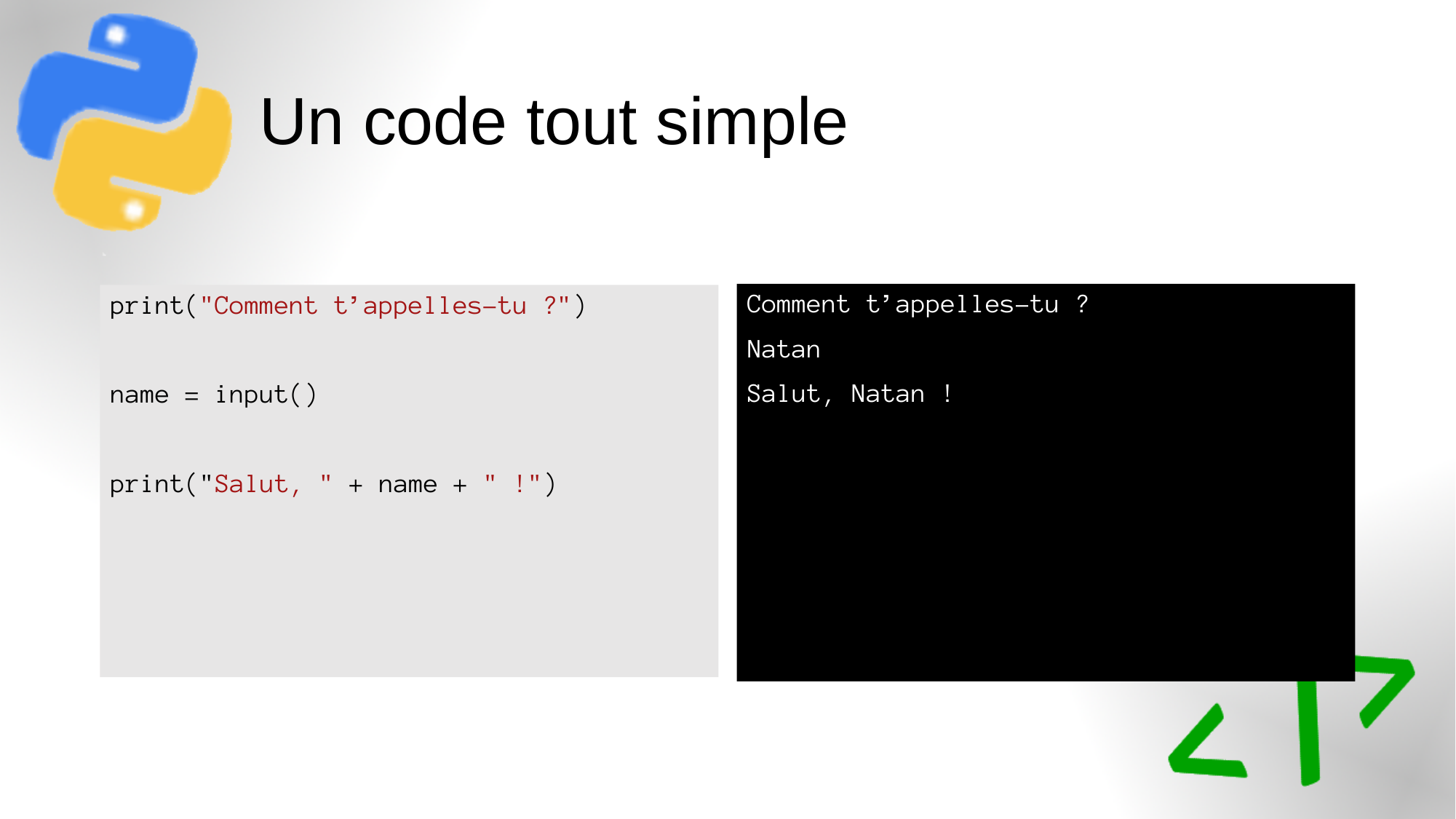

# Un code tout simple
Comment t’appelles-tu ?
Natan
Salut, Natan !
print("Comment t’appelles-tu ?")

name = input()

print("Salut, " + name + " !")